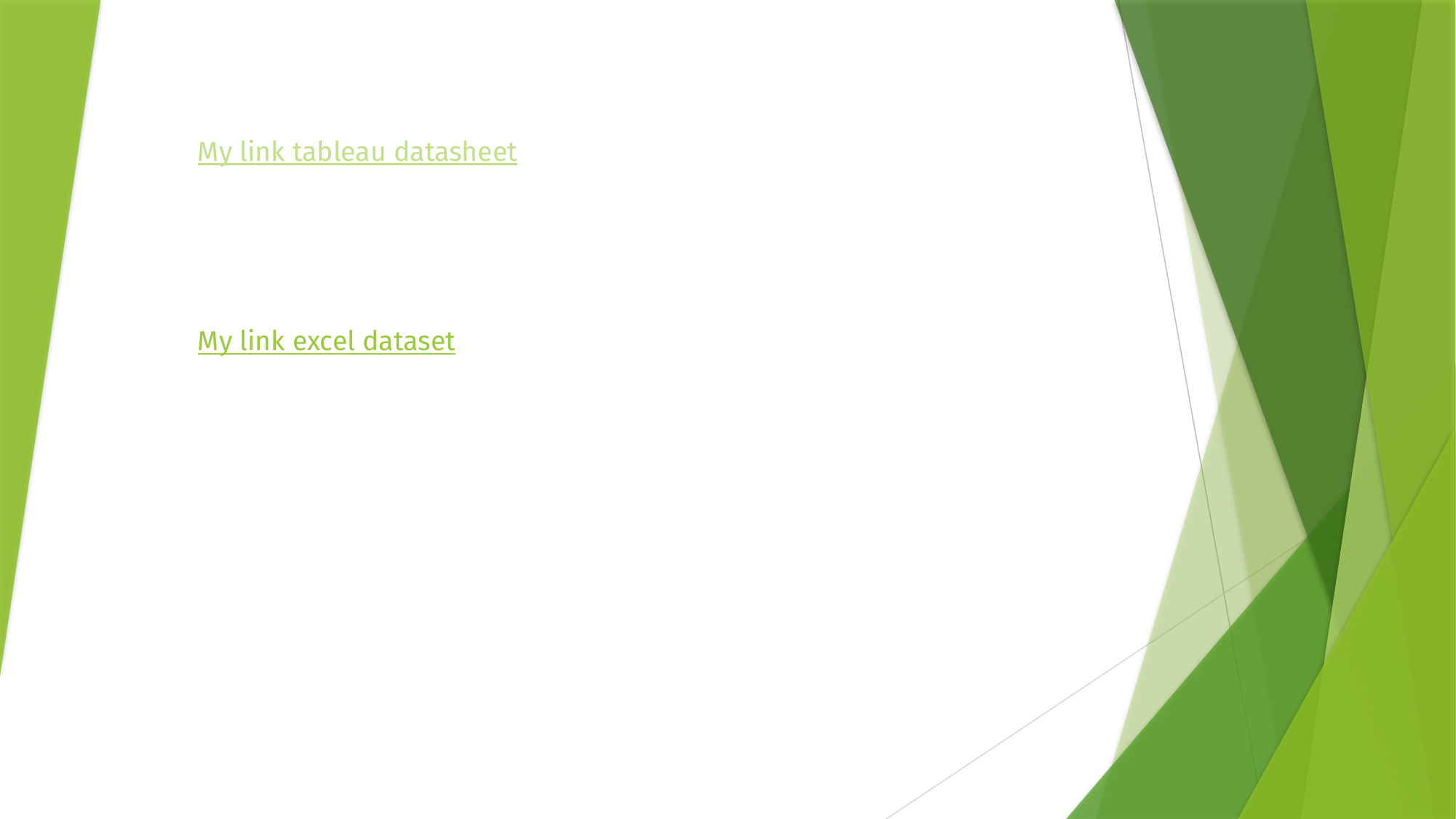

My link tableau datasheet

My link excel dataset